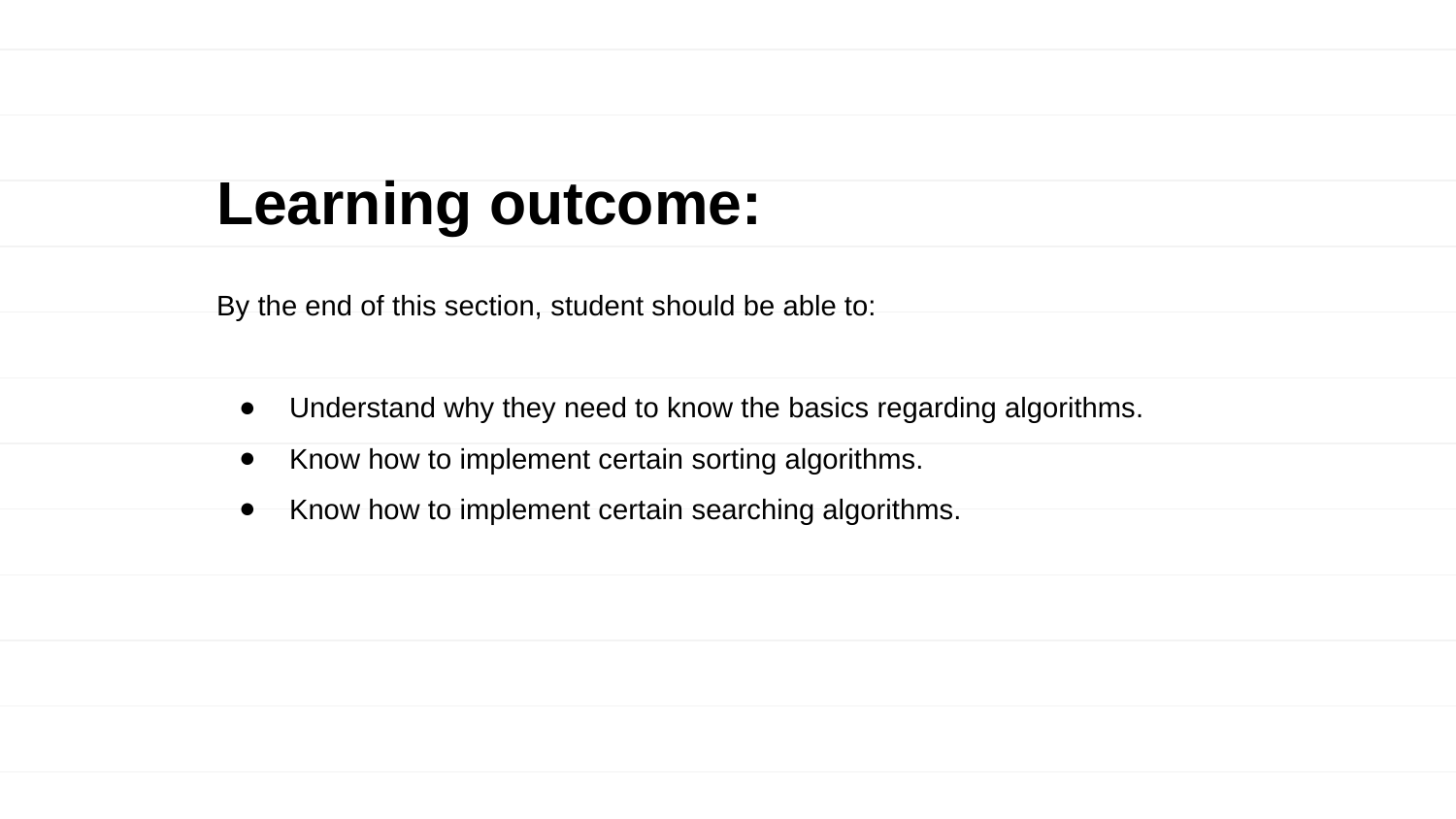

Learning outcome:

By the end of this section, student should be able to:

Understand why they need to know the basics regarding algorithms.
Know how to implement certain sorting algorithms.
Know how to implement certain searching algorithms.